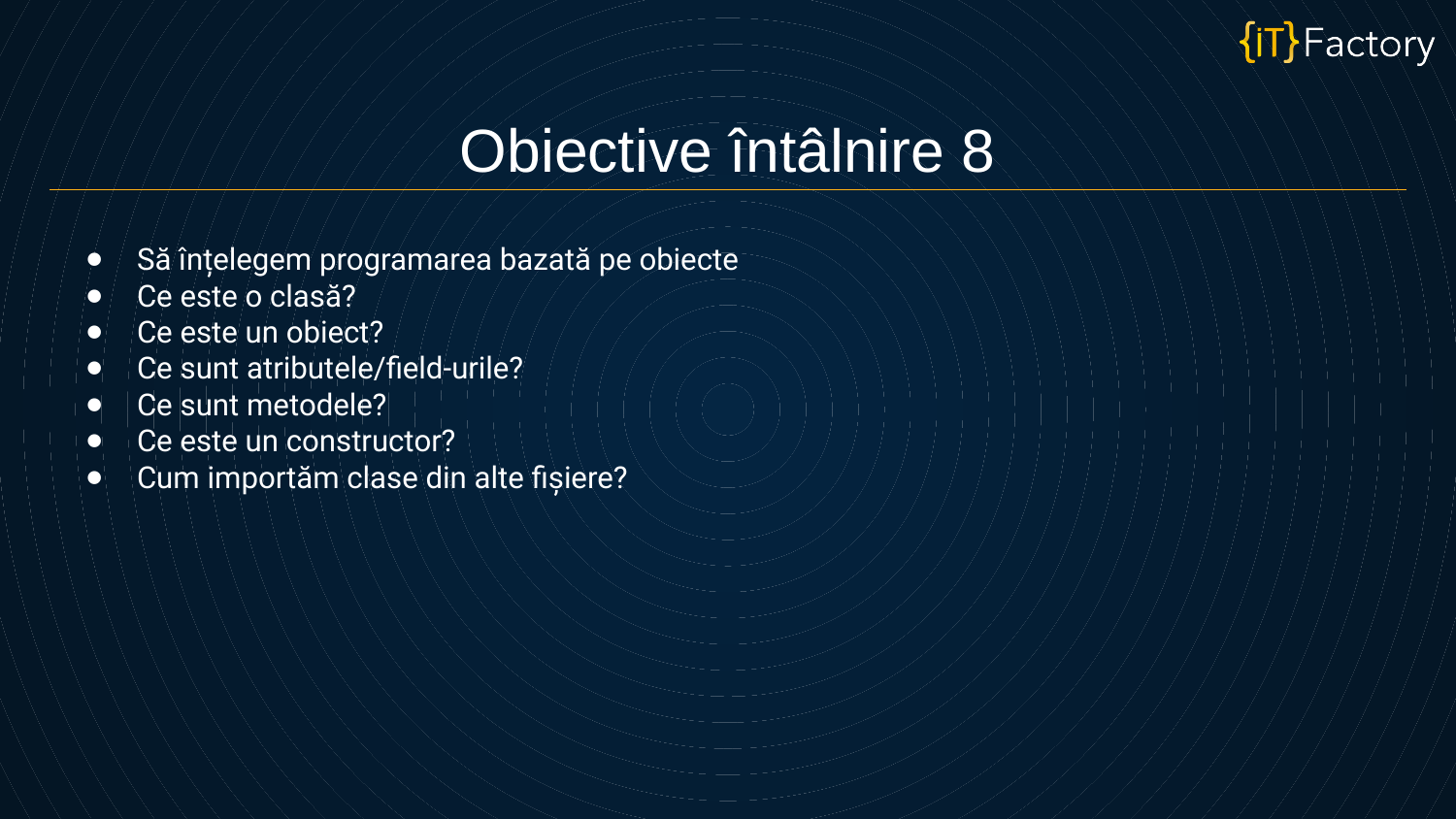

Obiective întâlnire 8
Să înțelegem programarea bazată pe obiecte
Ce este o clasă?
Ce este un obiect?
Ce sunt atributele/field-urile?
Ce sunt metodele?
Ce este un constructor?
Cum importăm clase din alte fișiere?